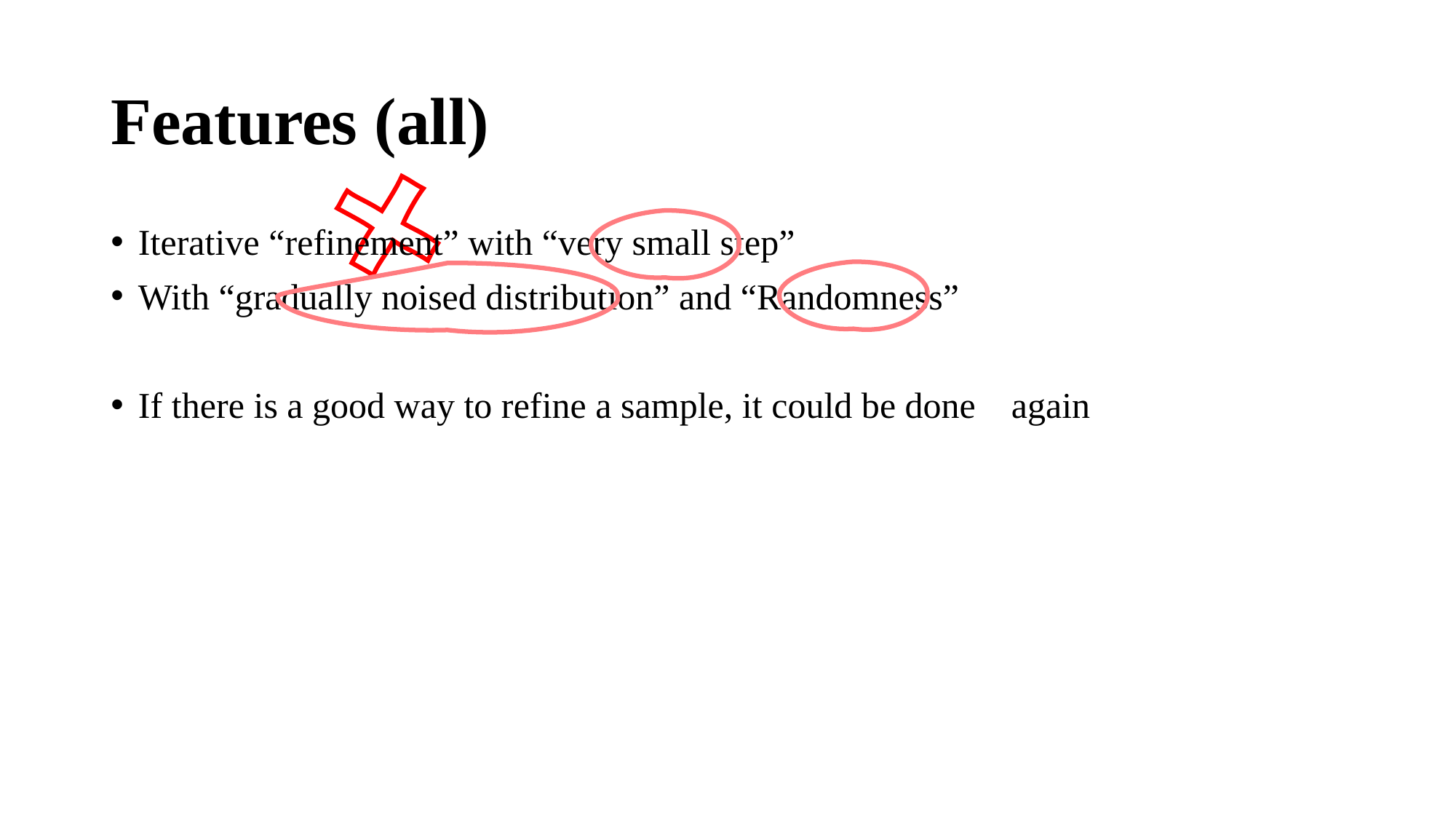

# Features (all)

Iterative “refinement” with “very small step”
With “gradually noised distribution” and “Randomness”

If there is a good way to refine a sample, it could be done 	again